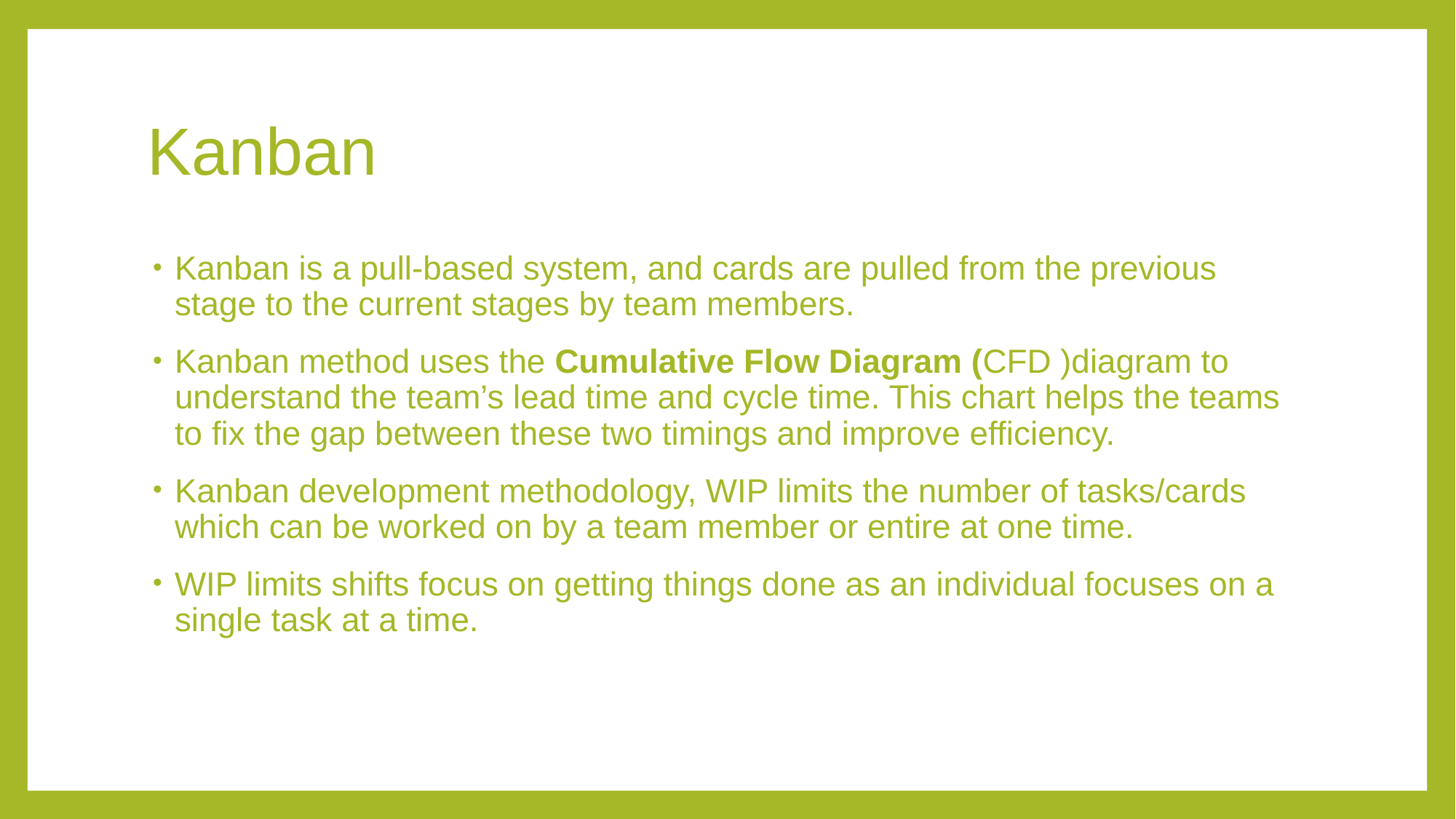

# Kanban
Kanban is a pull-based system, and cards are pulled from the previous stage to the current stages by team members.
Kanban method uses the Cumulative Flow Diagram (CFD )diagram to understand the team’s lead time and cycle time. This chart helps the teams to fix the gap between these two timings and improve efficiency.
Kanban development methodology, WIP limits the number of tasks/cards which can be worked on by a team member or entire at one time.
WIP limits shifts focus on getting things done as an individual focuses on a single task at a time.